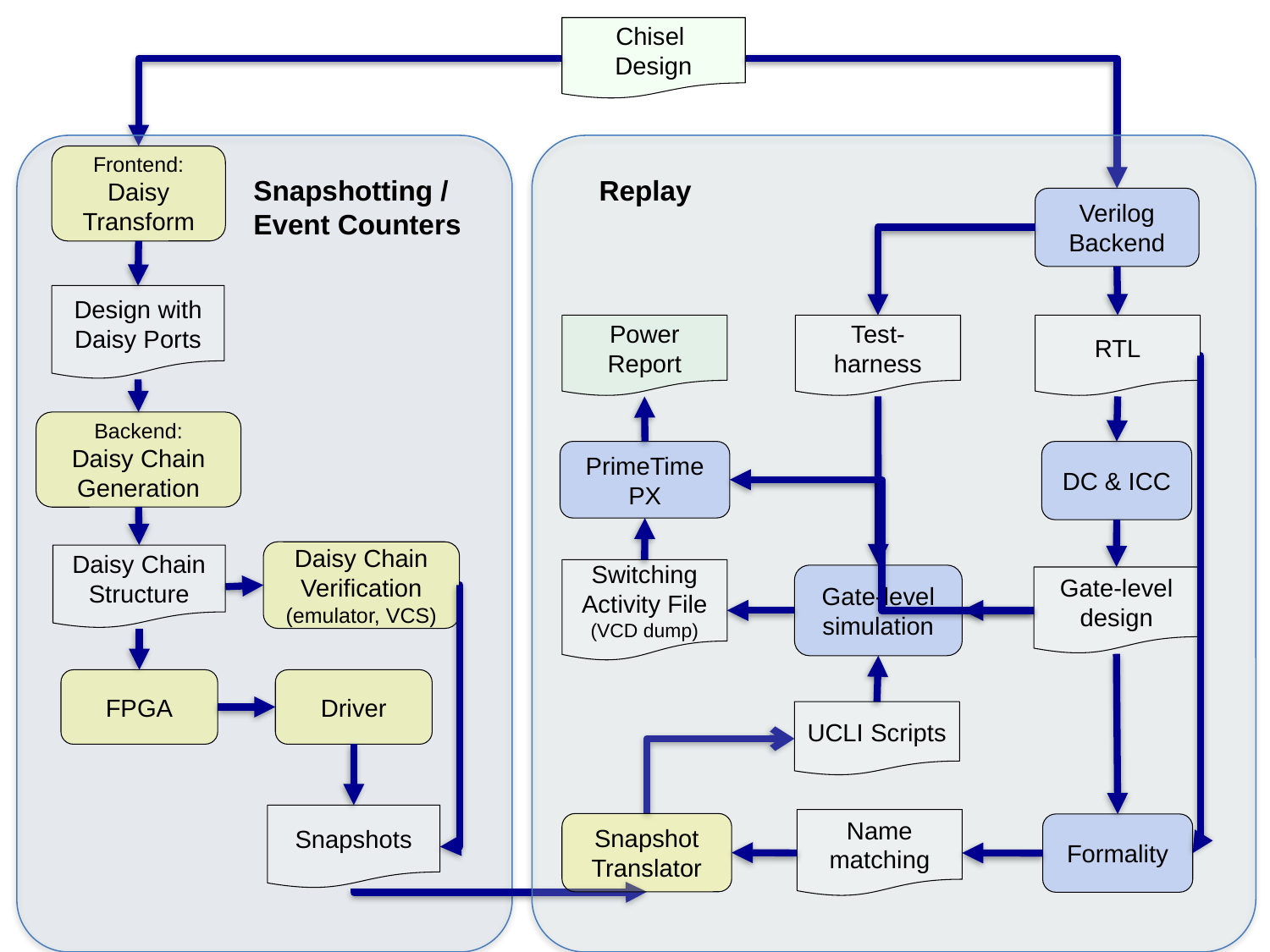

Chisel
Design

Frontend:
Daisy Transform
Replay
Snapshotting / Event Counters
Verilog
Backend
Design with Daisy Ports
Power Report
Test-harness
RTL
Backend:
Daisy Chain Generation
PrimeTime PX
DC & ICC
Daisy Chain Verification (emulator, VCS)
Daisy Chain Structure
Switching Activity File
(VCD dump)
Gate-level
simulation
Gate-level design
FPGA
Driver
UCLI Scripts
Snapshots
Name matching
Snapshot
Translator
Formality